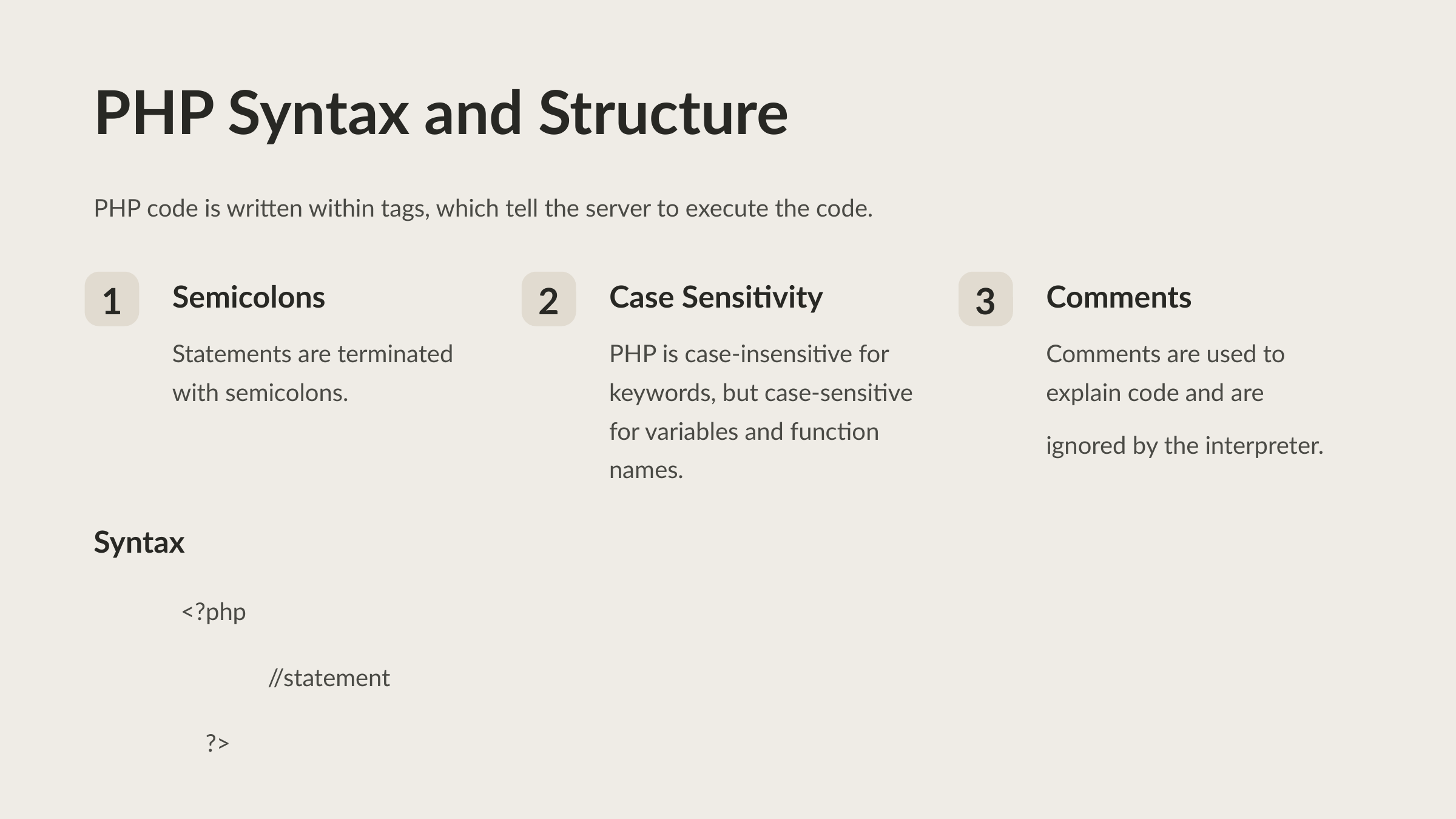

PHP Syntax and Structure
PHP code is written within tags, which tell the server to execute the code.

Semicolons

Case Sensitivity

Comments
1
2
3
Statements are terminated with semicolons.
PHP is case-insensitive for keywords, but case-sensitive for variables and function names.
Comments are used to explain code and are
ignored by the interpreter.
Syntax
              <?php
                            //statement
                  ?>